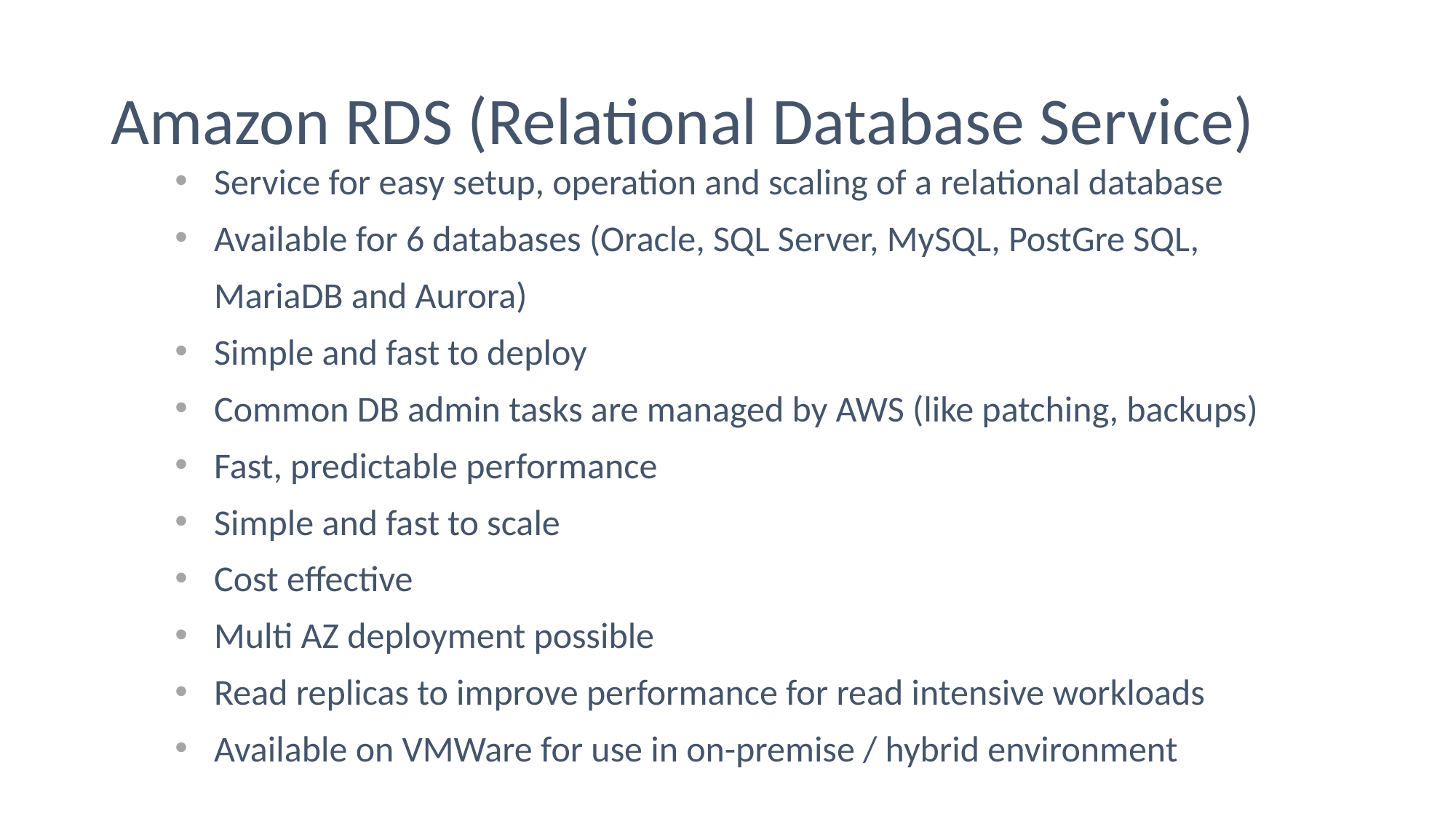

# Amazon RDS (Relational Database Service)
Service for easy setup, operation and scaling of a relational database
Available for 6 databases (Oracle, SQL Server, MySQL, PostGre SQL, MariaDB and Aurora)
Simple and fast to deploy
Common DB admin tasks are managed by AWS (like patching, backups)
Fast, predictable performance
Simple and fast to scale
Cost effective
Multi AZ deployment possible
Read replicas to improve performance for read intensive workloads
Available on VMWare for use in on-premise / hybrid environment